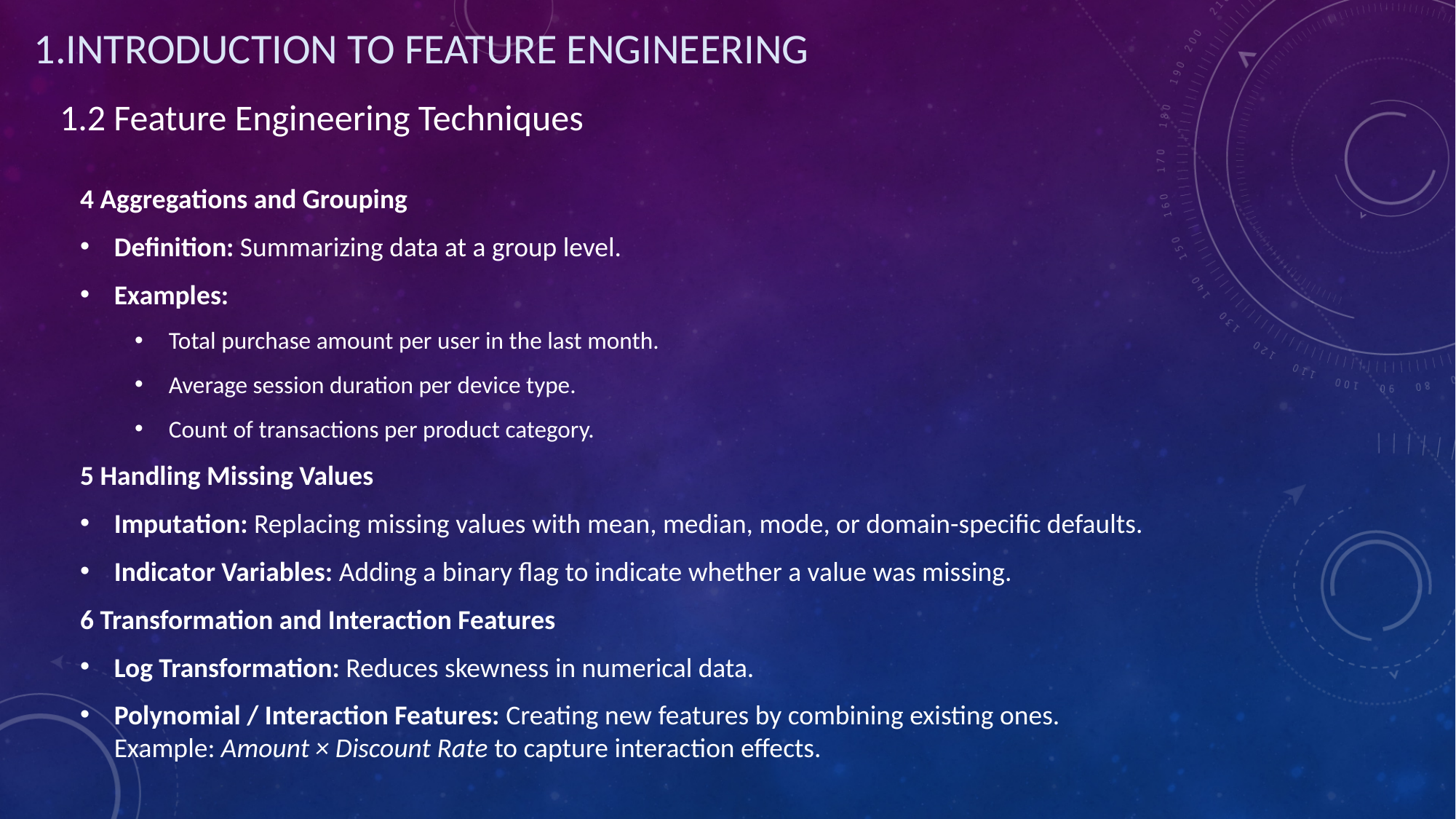

# 1.Introduction to Feature Engineering
1.2 Feature Engineering Techniques

4 Aggregations and Grouping
Definition: Summarizing data at a group level.
Examples:
Total purchase amount per user in the last month.
Average session duration per device type.
Count of transactions per product category.
5 Handling Missing Values
Imputation: Replacing missing values with mean, median, mode, or domain-specific defaults.
Indicator Variables: Adding a binary flag to indicate whether a value was missing.
6 Transformation and Interaction Features
Log Transformation: Reduces skewness in numerical data.
Polynomial / Interaction Features: Creating new features by combining existing ones.
Example: Amount × Discount Rate to capture interaction effects.